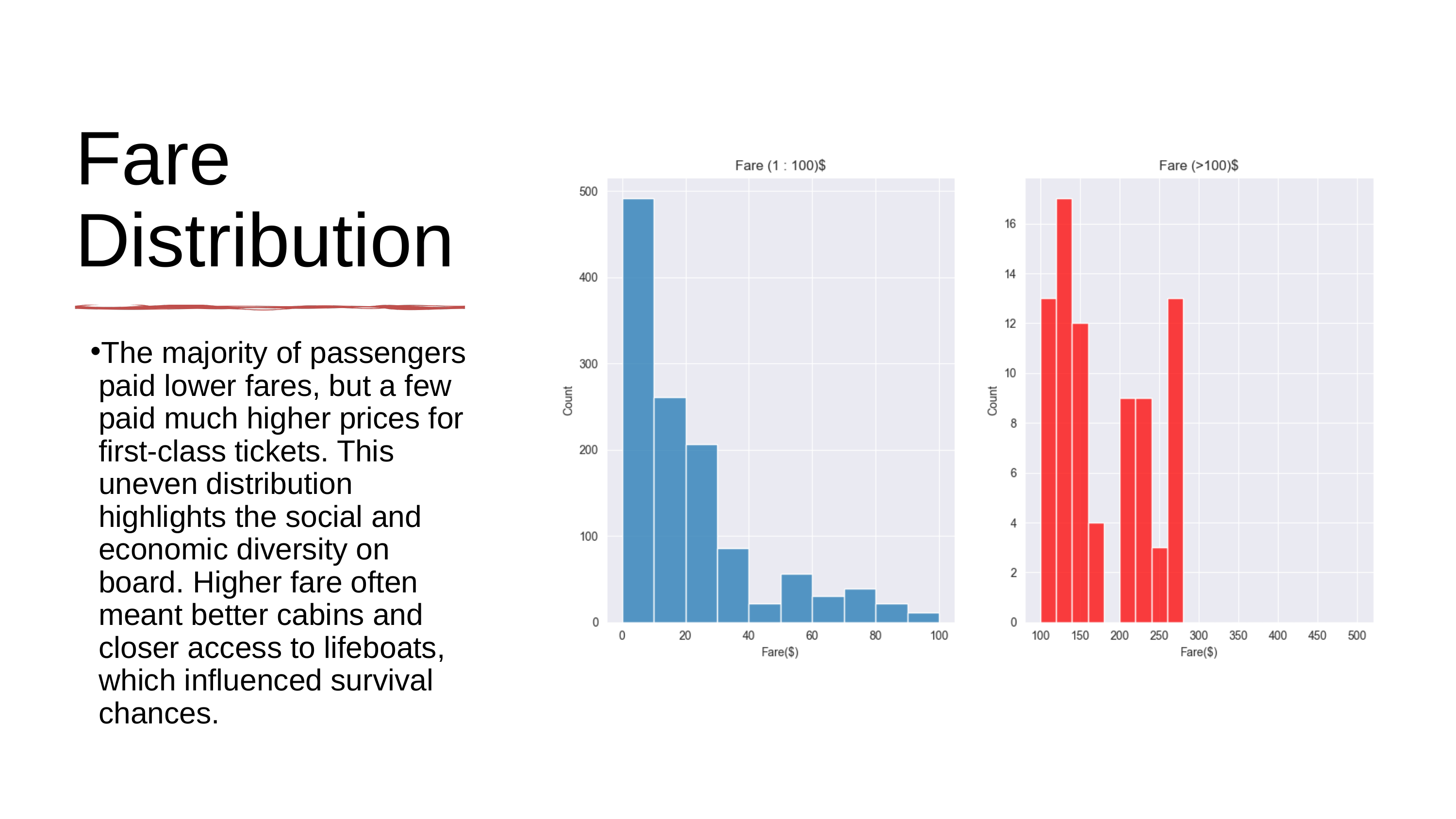

Fare Distribution

The majority of passengers paid lower fares, but a few paid much higher prices for first-class tickets. This uneven distribution highlights the social and economic diversity on board. Higher fare often meant better cabins and closer access to lifeboats, which influenced survival chances.